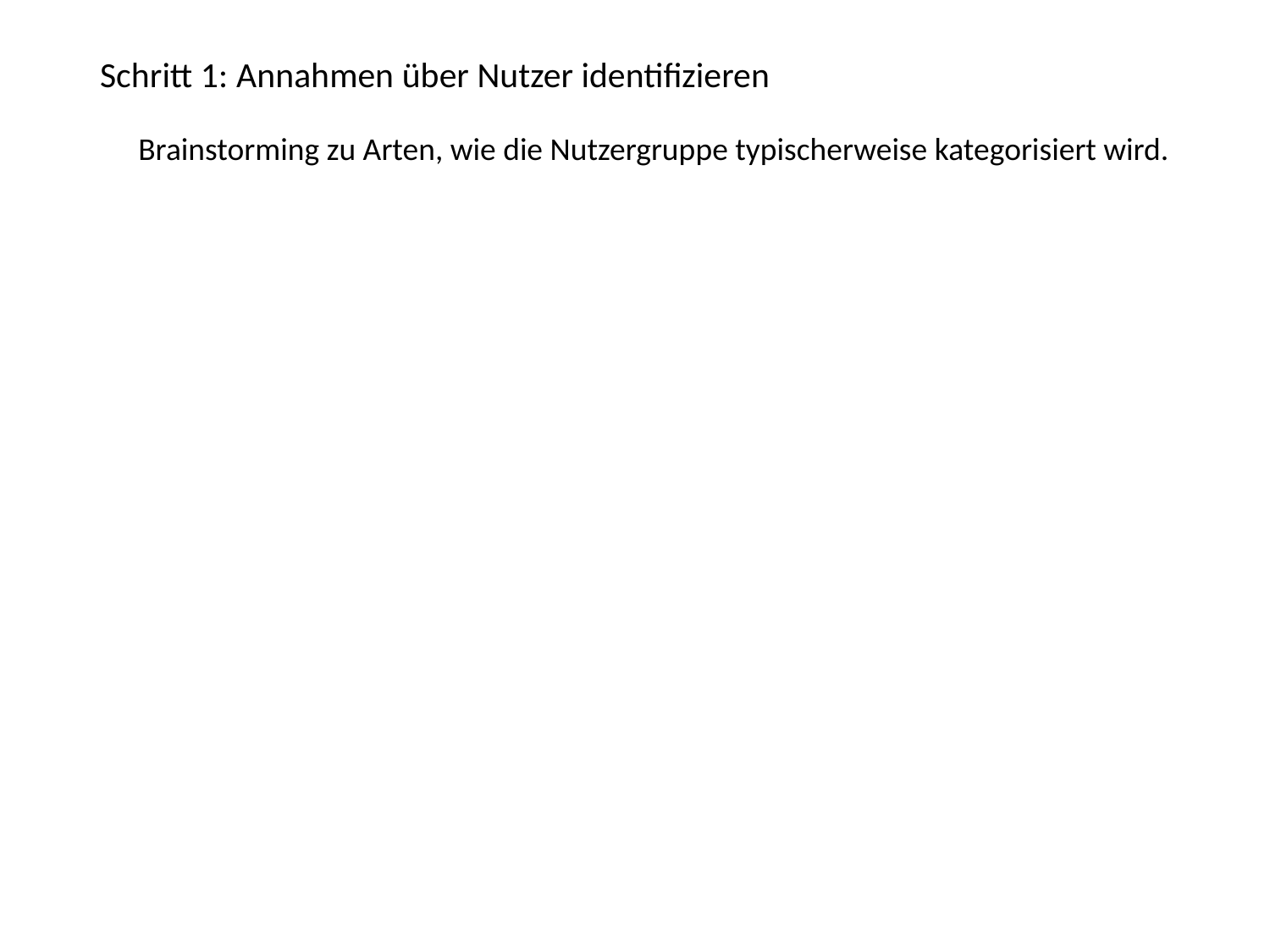

# Schritt 1: Annahmen über Nutzer identifizieren
Brainstorming zu Arten, wie die Nutzergruppe typischerweise kategorisiert wird.